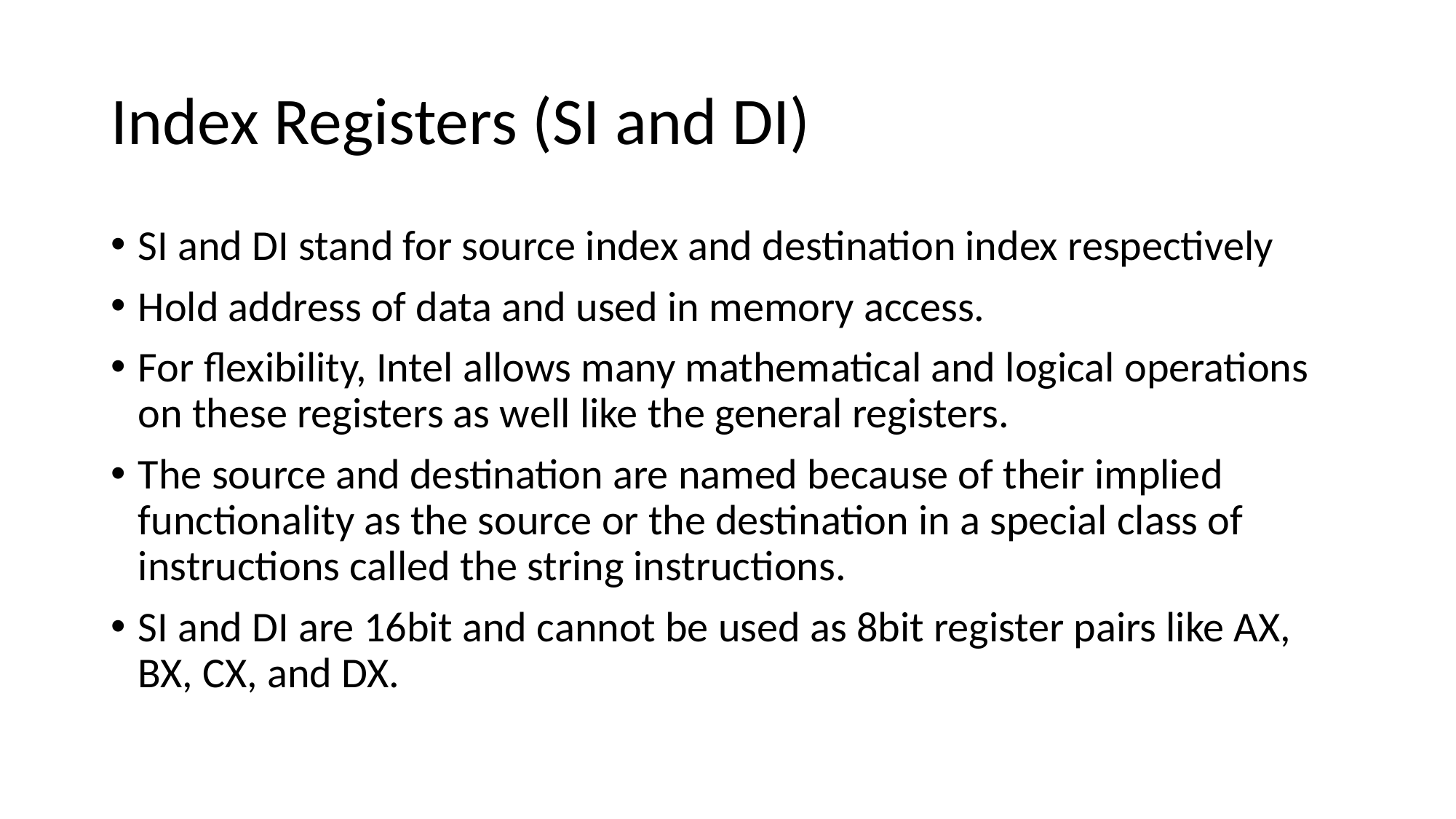

# Index Registers (SI and DI)
SI and DI stand for source index and destination index respectively
Hold address of data and used in memory access.
For flexibility, Intel allows many mathematical and logical operations on these registers as well like the general registers.
The source and destination are named because of their implied functionality as the source or the destination in a special class of instructions called the string instructions.
SI and DI are 16bit and cannot be used as 8bit register pairs like AX, BX, CX, and DX.